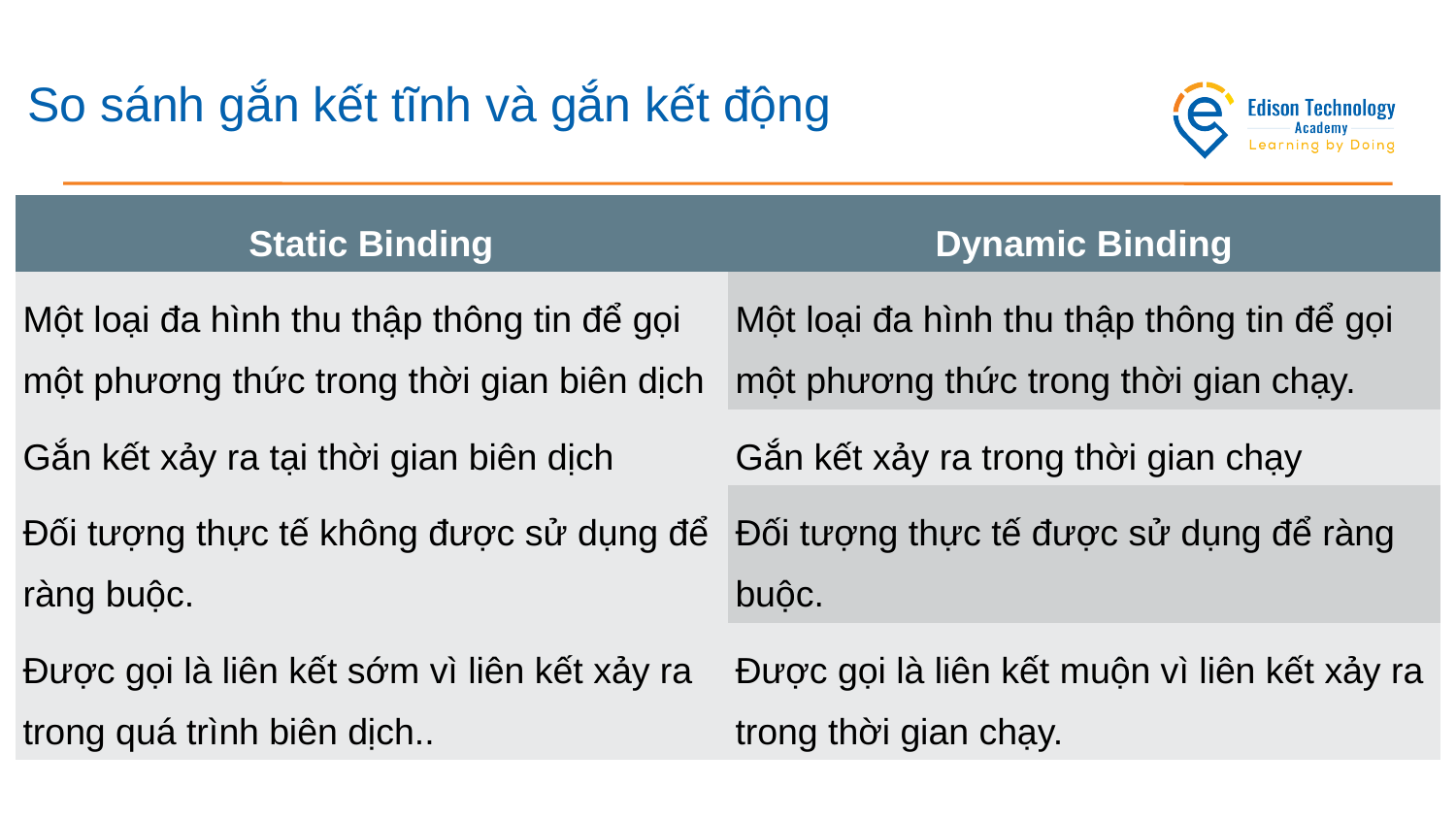

# So sánh gắn kết tĩnh và gắn kết động
| Static Binding | Dynamic Binding |
| --- | --- |
| Một loại đa hình thu thập thông tin để gọi một phương thức trong thời gian biên dịch | Một loại đa hình thu thập thông tin để gọi một phương thức trong thời gian chạy. |
| Gắn kết xảy ra tại thời gian biên dịch | Gắn kết xảy ra trong thời gian chạy |
| Đối tượng thực tế không được sử dụng để ràng buộc. | Đối tượng thực tế được sử dụng để ràng buộc. |
| Được gọi là liên kết sớm vì liên kết xảy ra trong quá trình biên dịch.. | Được gọi là liên kết muộn vì liên kết xảy ra trong thời gian chạy. |